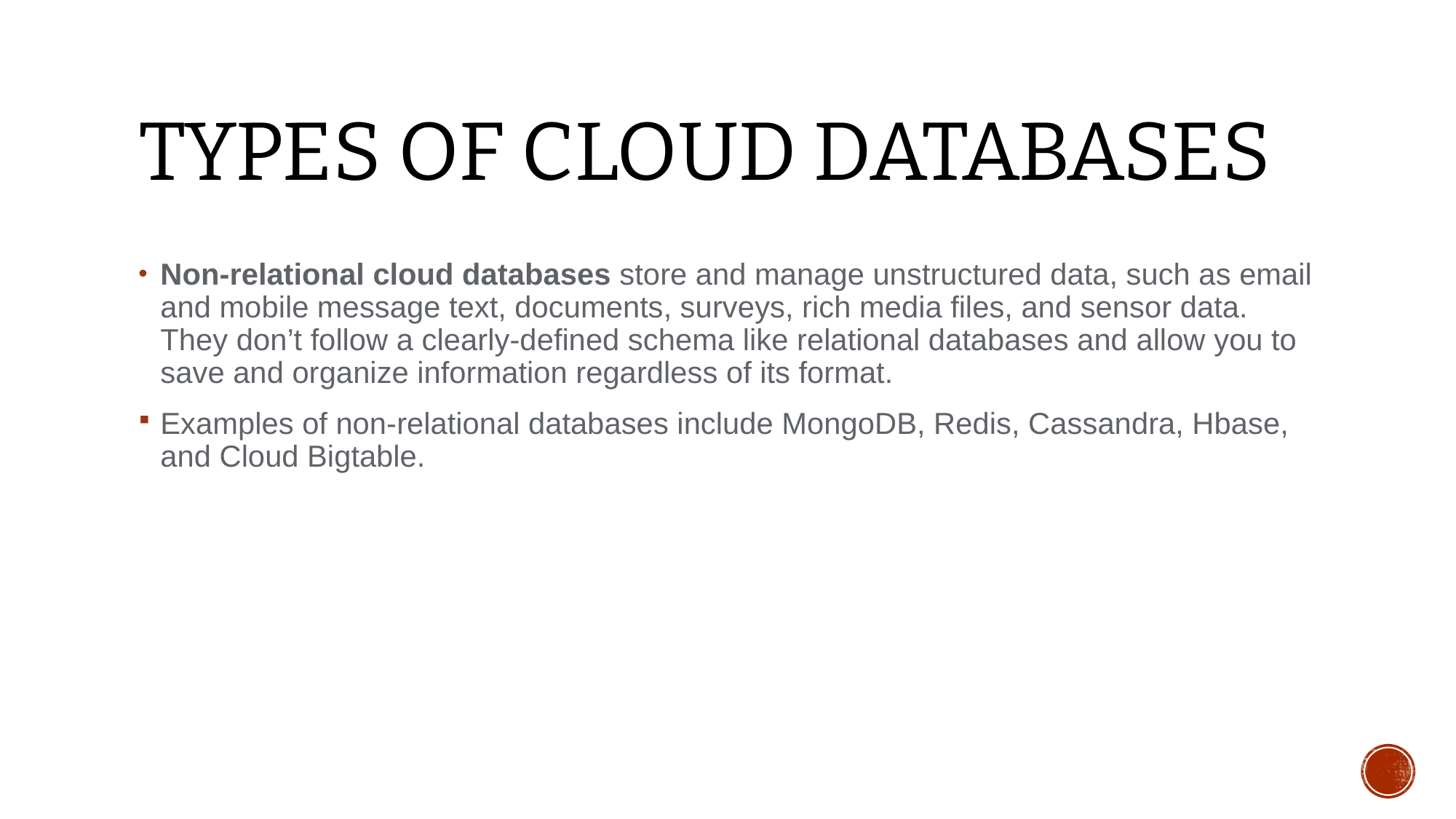

# Types of Cloud databases
Non-relational cloud databases store and manage unstructured data, such as email and mobile message text, documents, surveys, rich media files, and sensor data. They don’t follow a clearly-defined schema like relational databases and allow you to save and organize information regardless of its format.
Examples of non-relational databases include MongoDB, Redis, Cassandra, Hbase, and Cloud Bigtable.